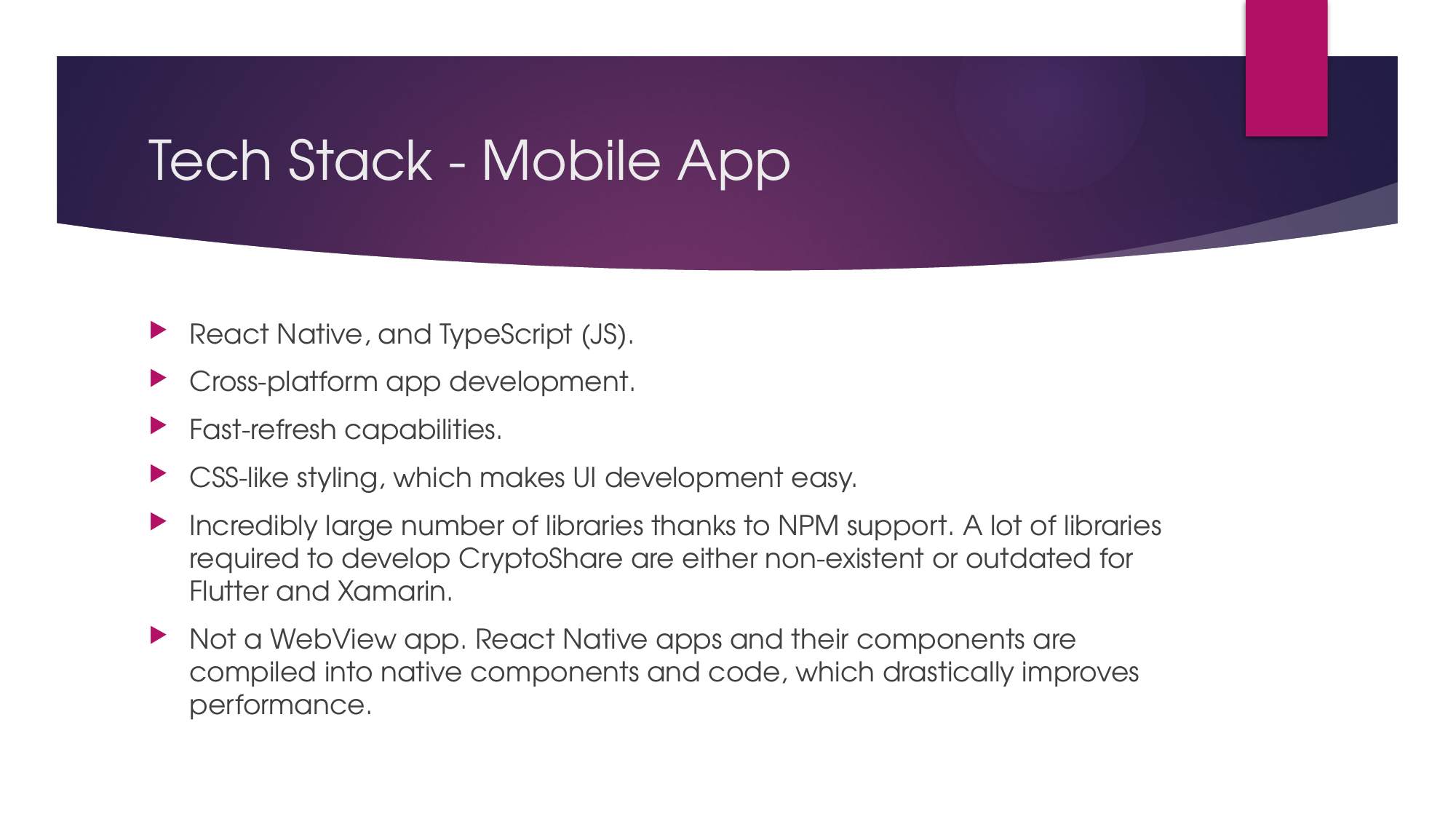

# Tech Stack - Mobile App
React Native, and TypeScript (JS).
Cross-platform app development.
Fast-refresh capabilities.
CSS-like styling, which makes UI development easy.
Incredibly large number of libraries thanks to NPM support. A lot of libraries required to develop CryptoShare are either non-existent or outdated for Flutter and Xamarin.
Not a WebView app. React Native apps and their components are compiled into native components and code, which drastically improves performance.